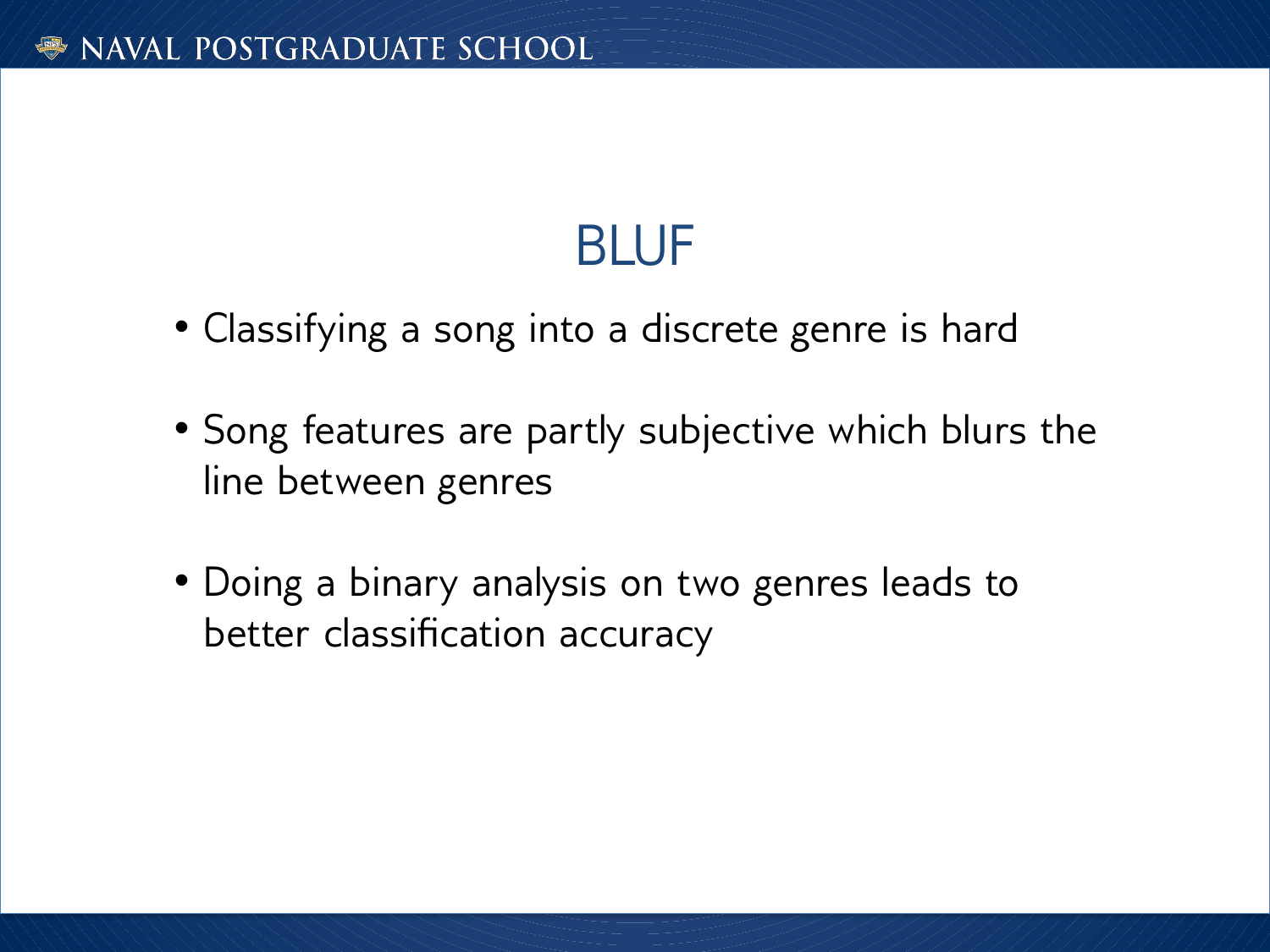

BLUF
Classifying a song into a discrete genre is hard

Song features are partly subjective which blurs the line between genres

Doing a binary analysis on two genres leads to better classification accuracy